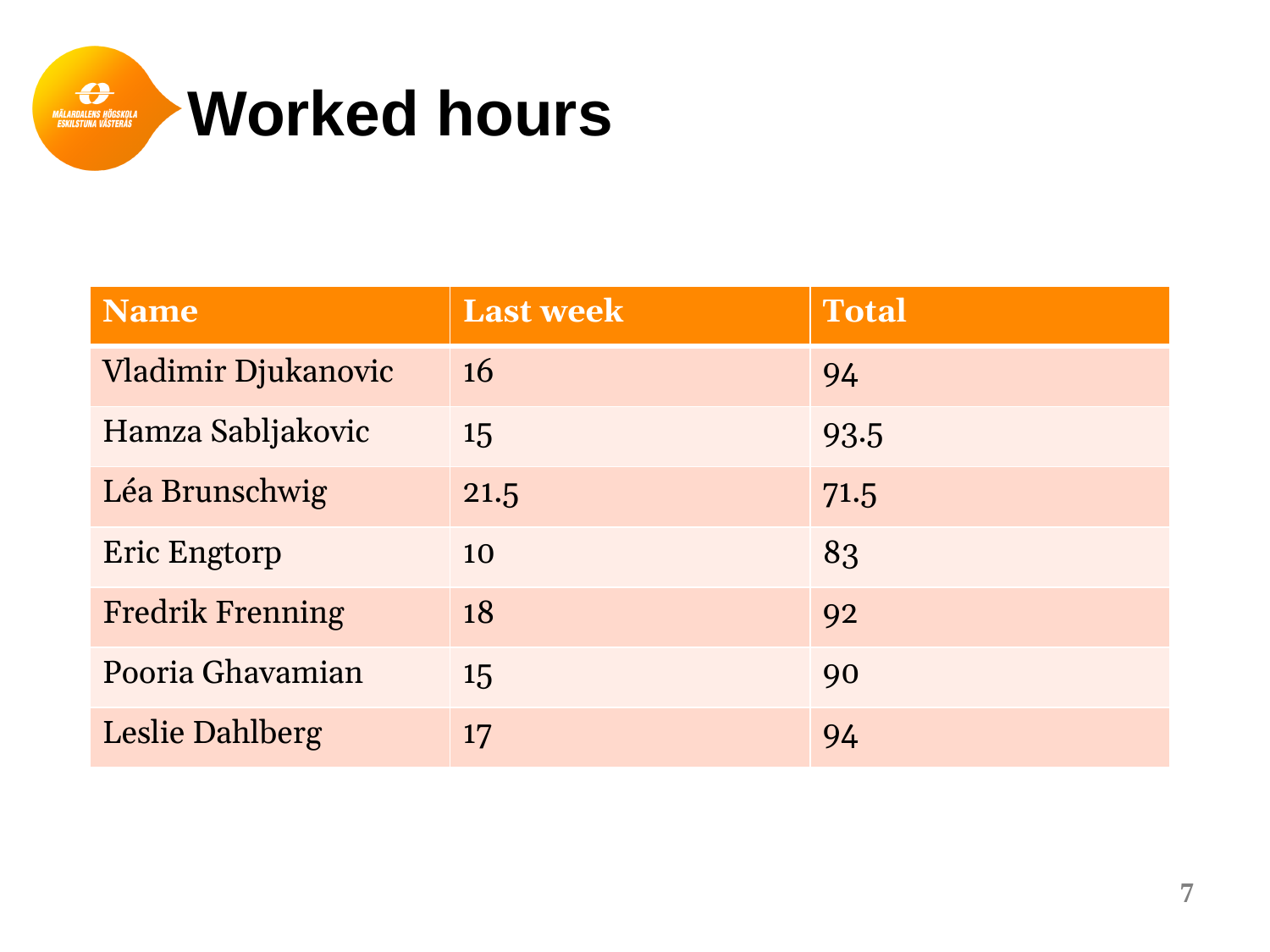

# Worked hours
| Name | Last week | Total |
| --- | --- | --- |
| Vladimir Djukanovic | 16 | 94 |
| Hamza Sabljakovic | 15 | 93.5 |
| Léa Brunschwig | 21.5 | 71.5 |
| Eric Engtorp | 10 | 83 |
| Fredrik Frenning | 18 | 92 |
| Pooria Ghavamian | 15 | 90 |
| Leslie Dahlberg | 17 | 94 |
7